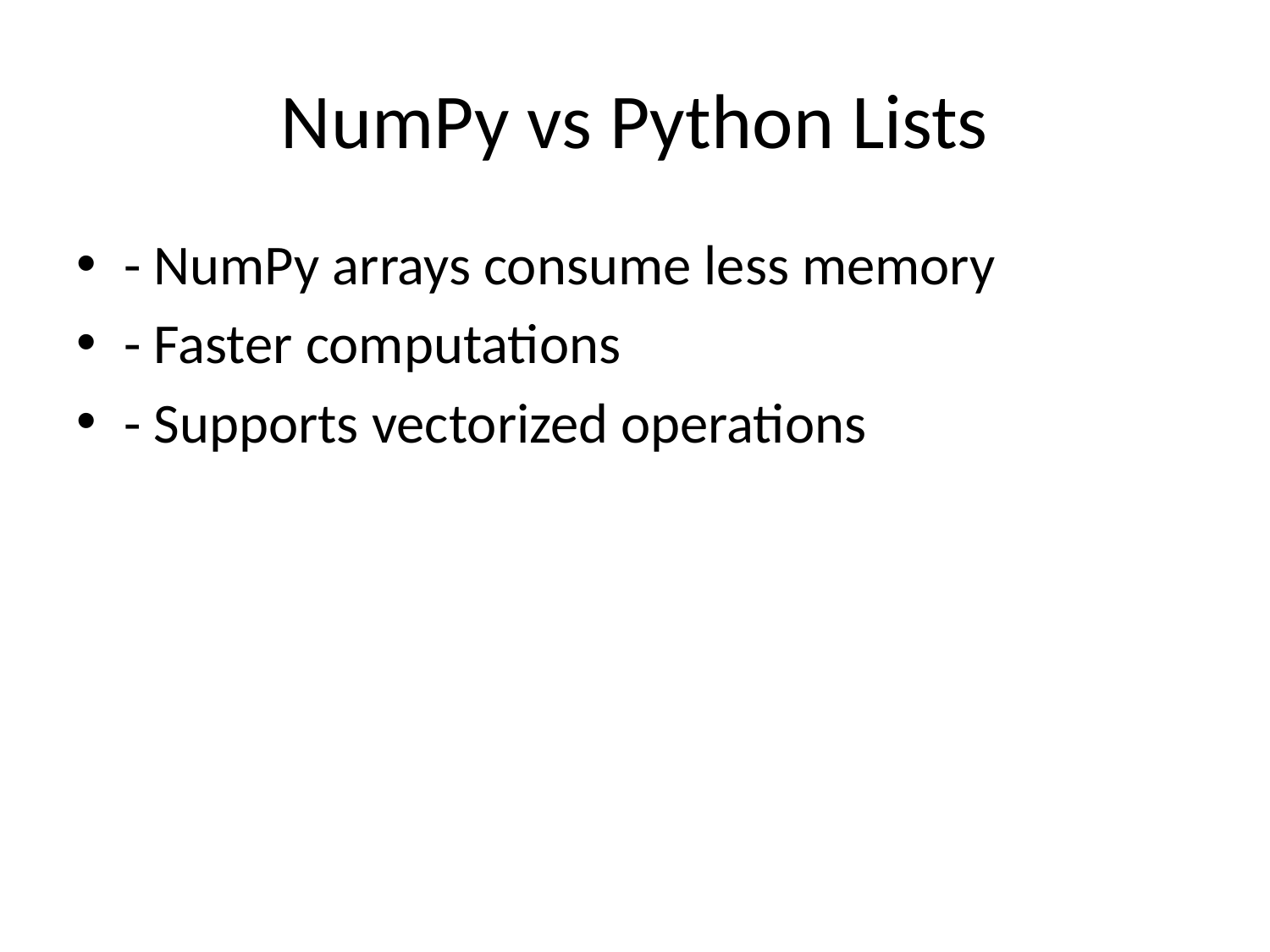

# NumPy vs Python Lists
- NumPy arrays consume less memory
- Faster computations
- Supports vectorized operations